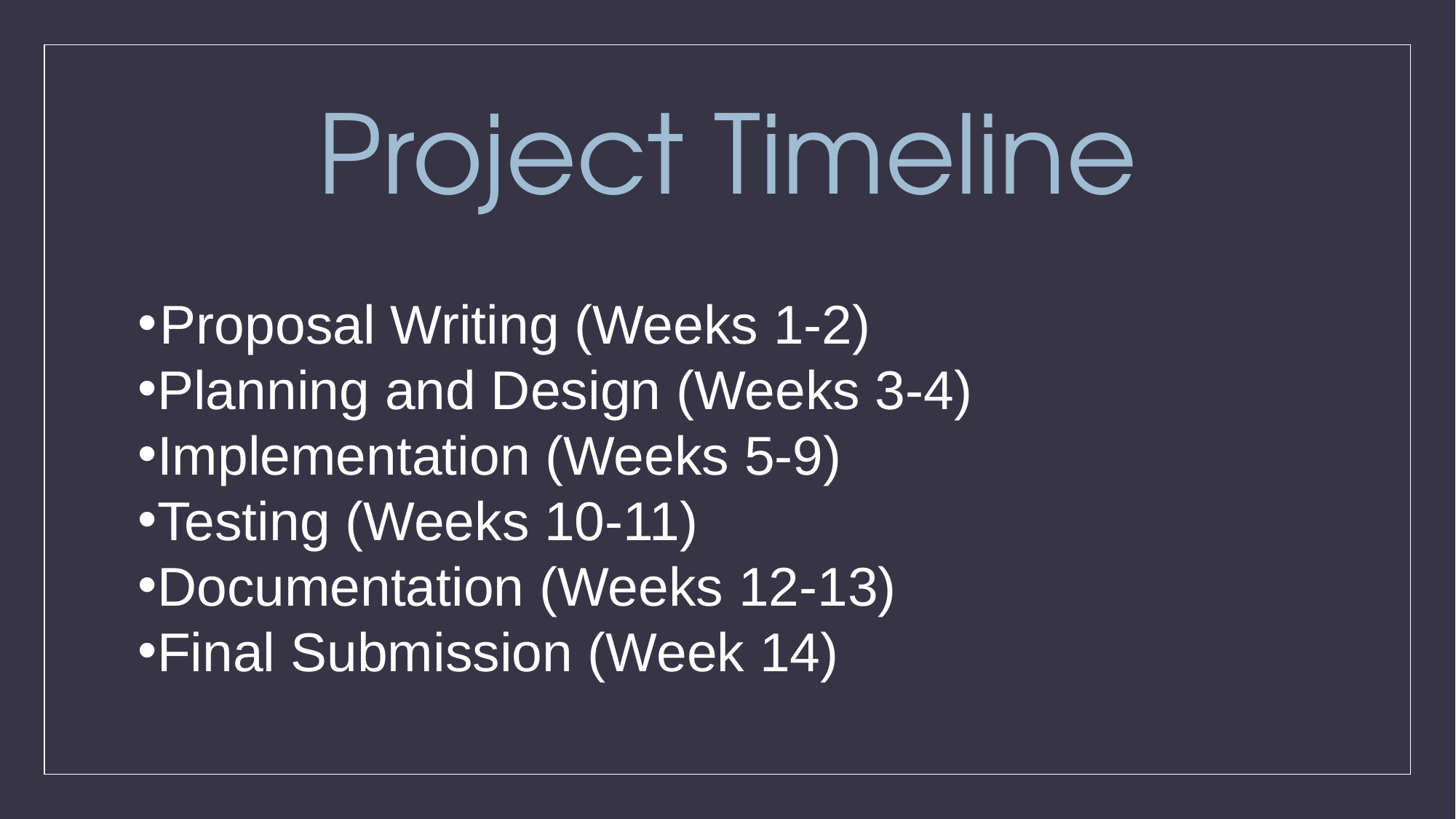

# Project Timeline
Proposal Writing (Weeks 1-2)
Planning and Design (Weeks 3-4)
Implementation (Weeks 5-9)
Testing (Weeks 10-11)
Documentation (Weeks 12-13)
Final Submission (Week 14)